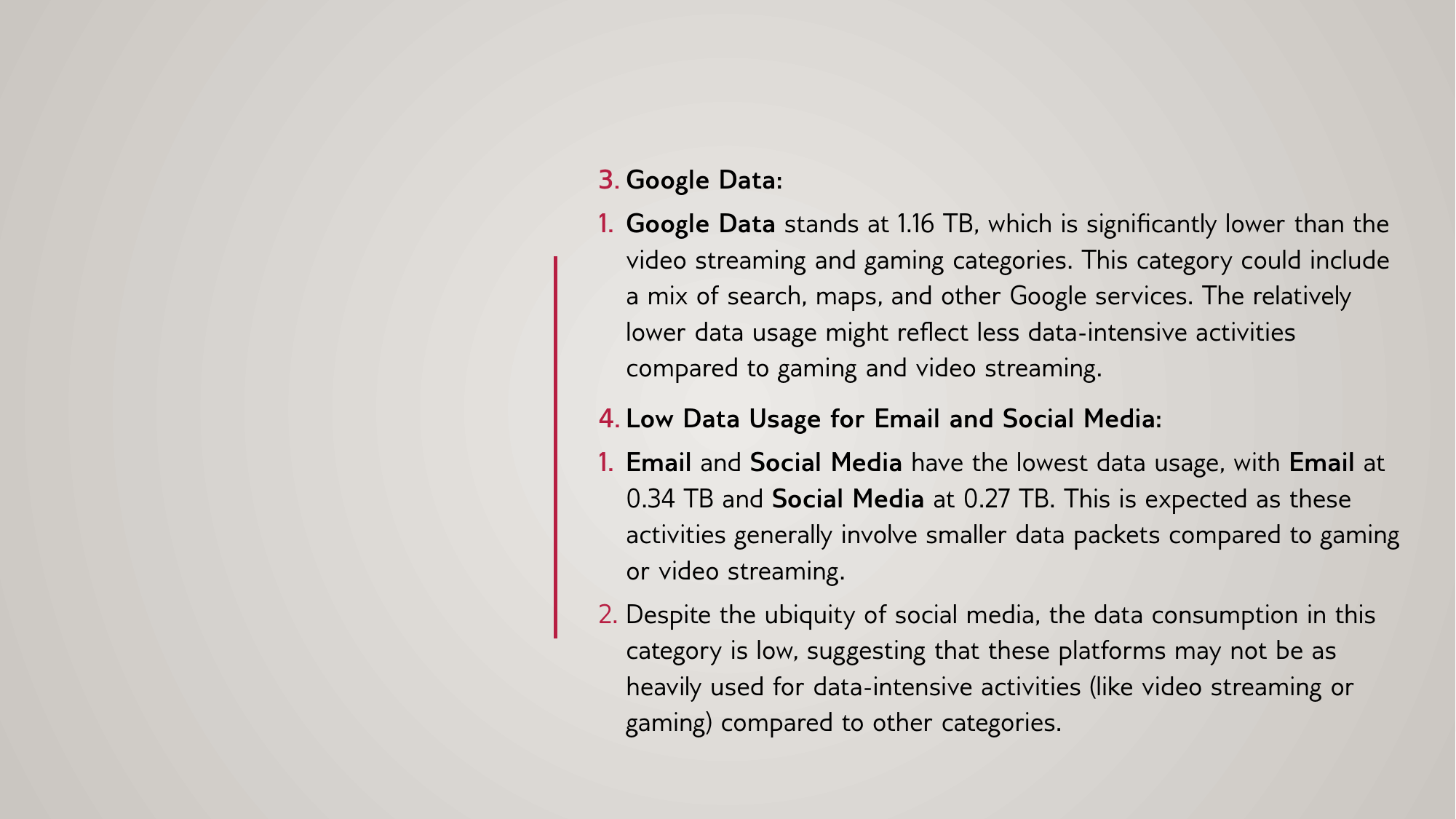

Google Data:​
Google Data stands at 1.16 TB, which is significantly lower than the video streaming and gaming categories. This category could include a mix of search, maps, and other Google services. The relatively lower data usage might reflect less data-intensive activities compared to gaming and video streaming.​
Low Data Usage for Email and Social Media:​
Email and Social Media have the lowest data usage, with Email at 0.34 TB and Social Media at 0.27 TB. This is expected as these activities generally involve smaller data packets compared to gaming or video streaming.​
Despite the ubiquity of social media, the data consumption in this category is low, suggesting that these platforms may not be as heavily used for data-intensive activities (like video streaming or gaming) compared to other categories.​